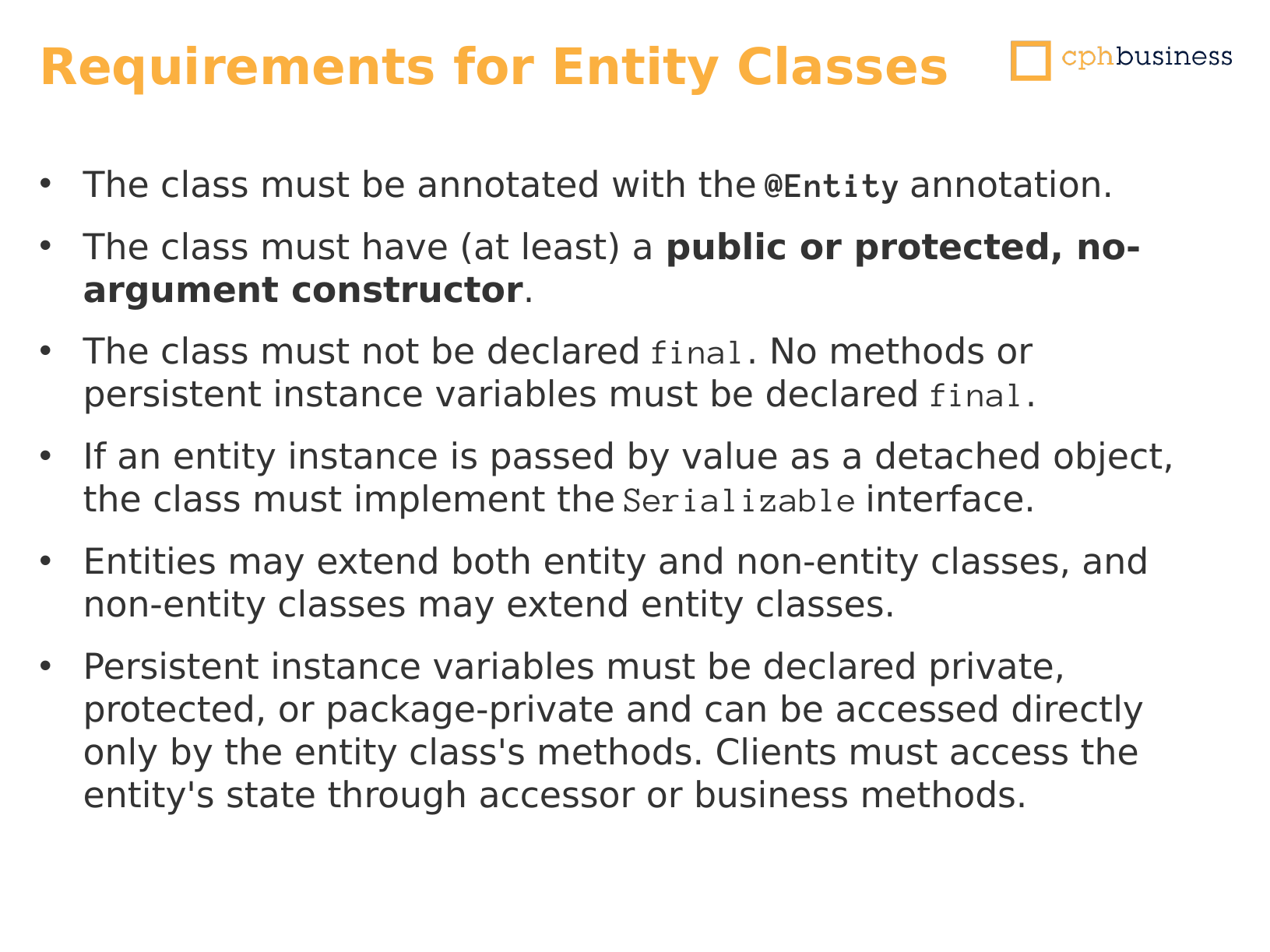

# Requirements for Entity Classes
The class must be annotated with the @Entity annotation.

The class must have (at least) a public or protected, no-argument constructor.

The class must not be declared final. No methods or persistent instance variables must be declared final.

If an entity instance is passed by value as a detached object, the class must implement the Serializable interface.

Entities may extend both entity and non-entity classes, and non-entity classes may extend entity classes.

Persistent instance variables must be declared private, protected, or package-private and can be accessed directly only by the entity class's methods. Clients must access the entity's state through accessor or business methods.